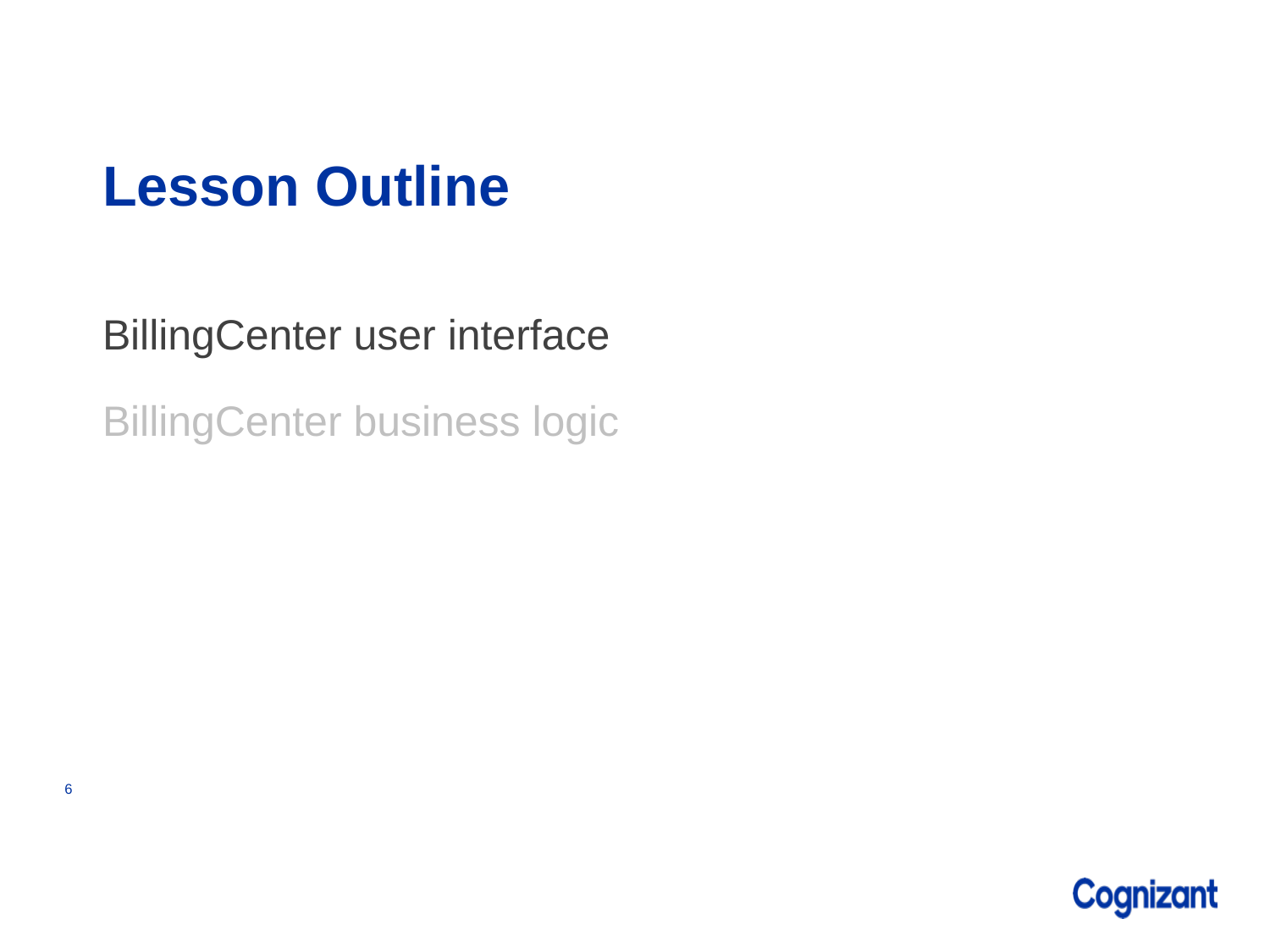

# Lesson Outline
BillingCenter user interface
BillingCenter business logic

6